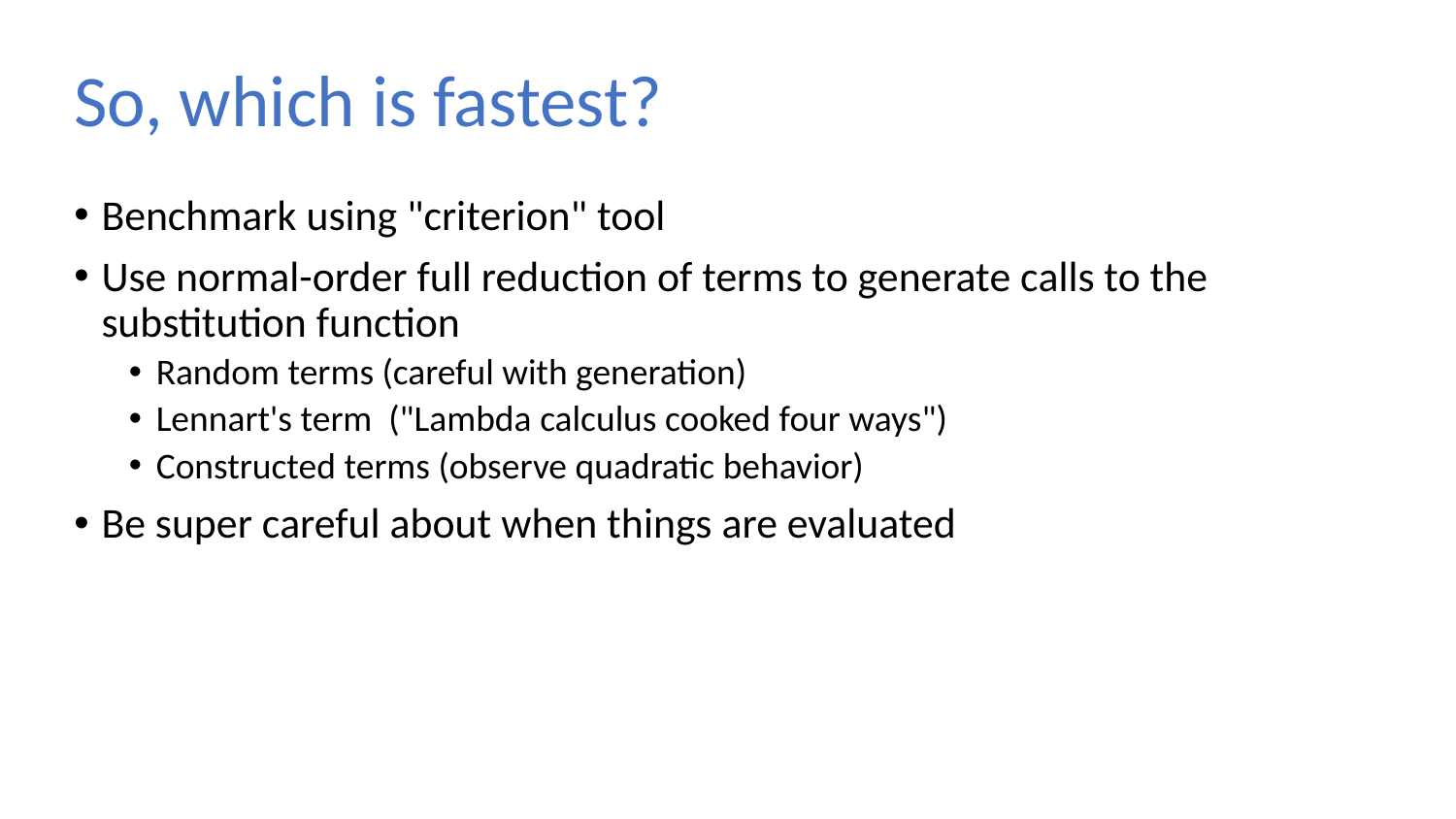

# So, which is fastest?
Benchmark using "criterion" tool
Use normal-order full reduction of terms to generate calls to the substitution function
Random terms (careful with generation)
Lennart's term  ("Lambda calculus cooked four ways")
Constructed terms (observe quadratic behavior)
Be super careful about when things are evaluated